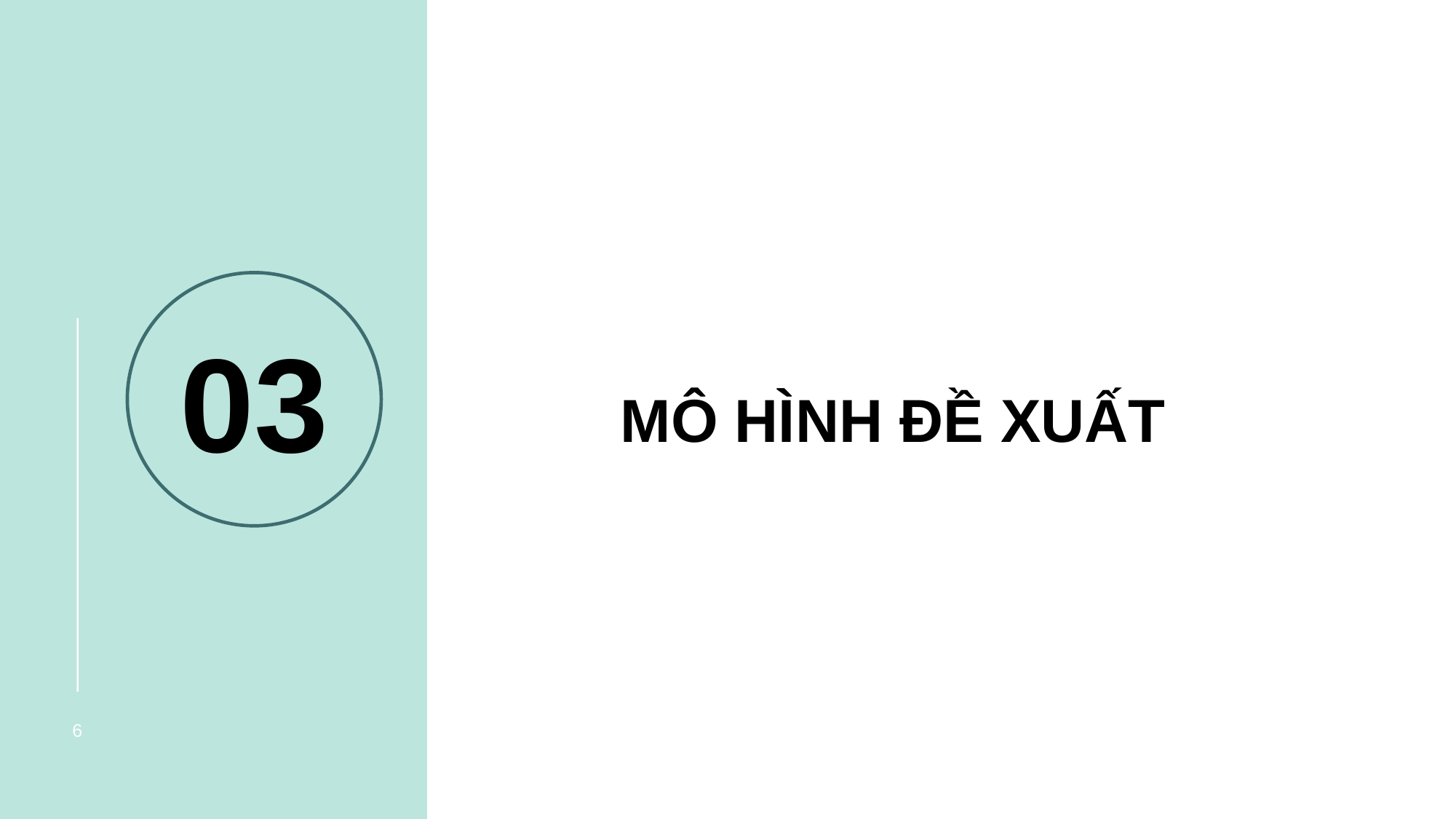

03
# MÔ HÌNH ĐỀ XUẤT
6